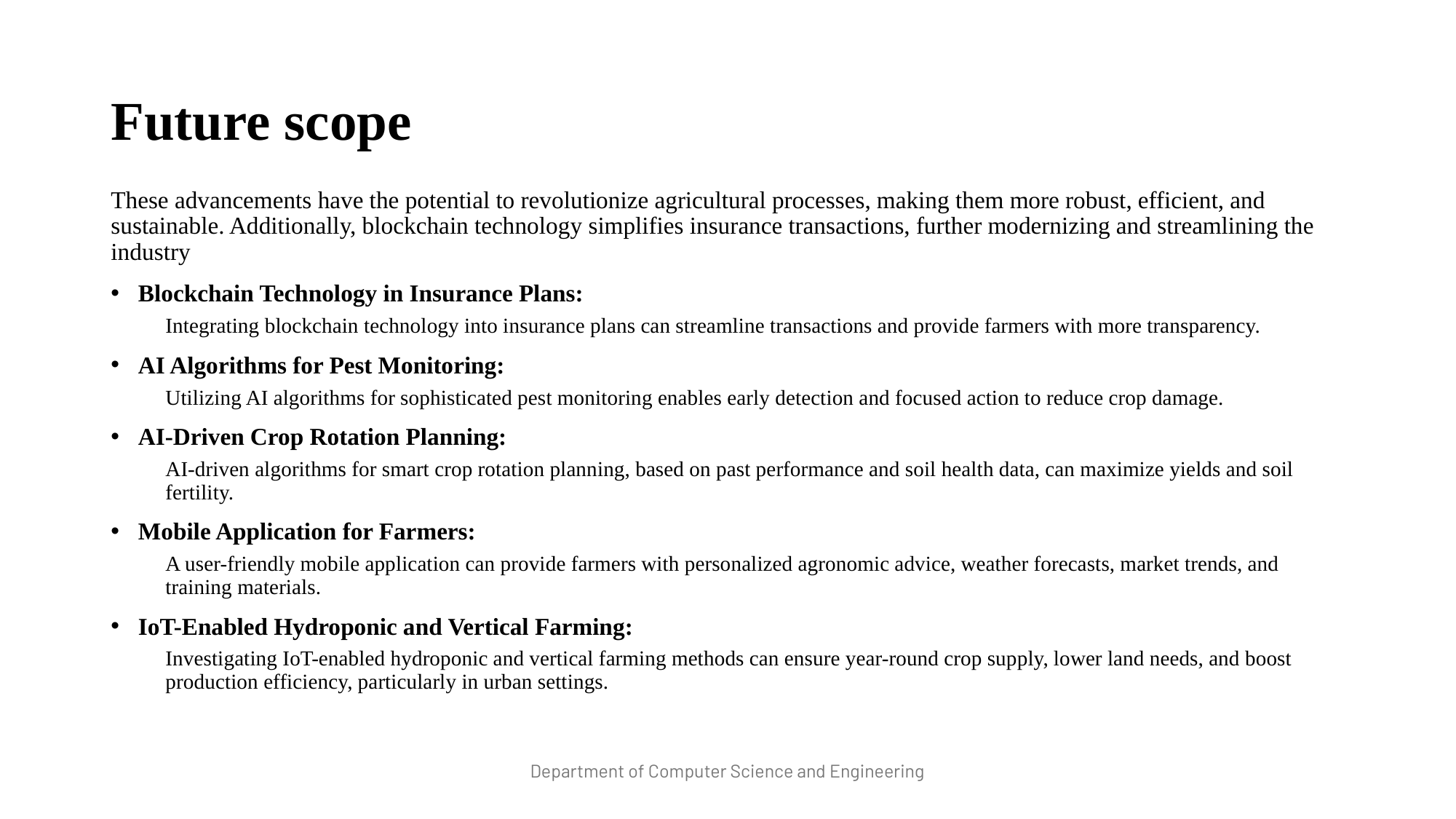

# Future scope
These advancements have the potential to revolutionize agricultural processes, making them more robust, efficient, and sustainable. Additionally, blockchain technology simplifies insurance transactions, further modernizing and streamlining the industry
Blockchain Technology in Insurance Plans:
Integrating blockchain technology into insurance plans can streamline transactions and provide farmers with more transparency.
AI Algorithms for Pest Monitoring:
Utilizing AI algorithms for sophisticated pest monitoring enables early detection and focused action to reduce crop damage.
AI-Driven Crop Rotation Planning:
AI-driven algorithms for smart crop rotation planning, based on past performance and soil health data, can maximize yields and soil fertility.
Mobile Application for Farmers:
A user-friendly mobile application can provide farmers with personalized agronomic advice, weather forecasts, market trends, and training materials.
IoT-Enabled Hydroponic and Vertical Farming:
Investigating IoT-enabled hydroponic and vertical farming methods can ensure year-round crop supply, lower land needs, and boost production efficiency, particularly in urban settings.

Department of Computer Science and Engineering